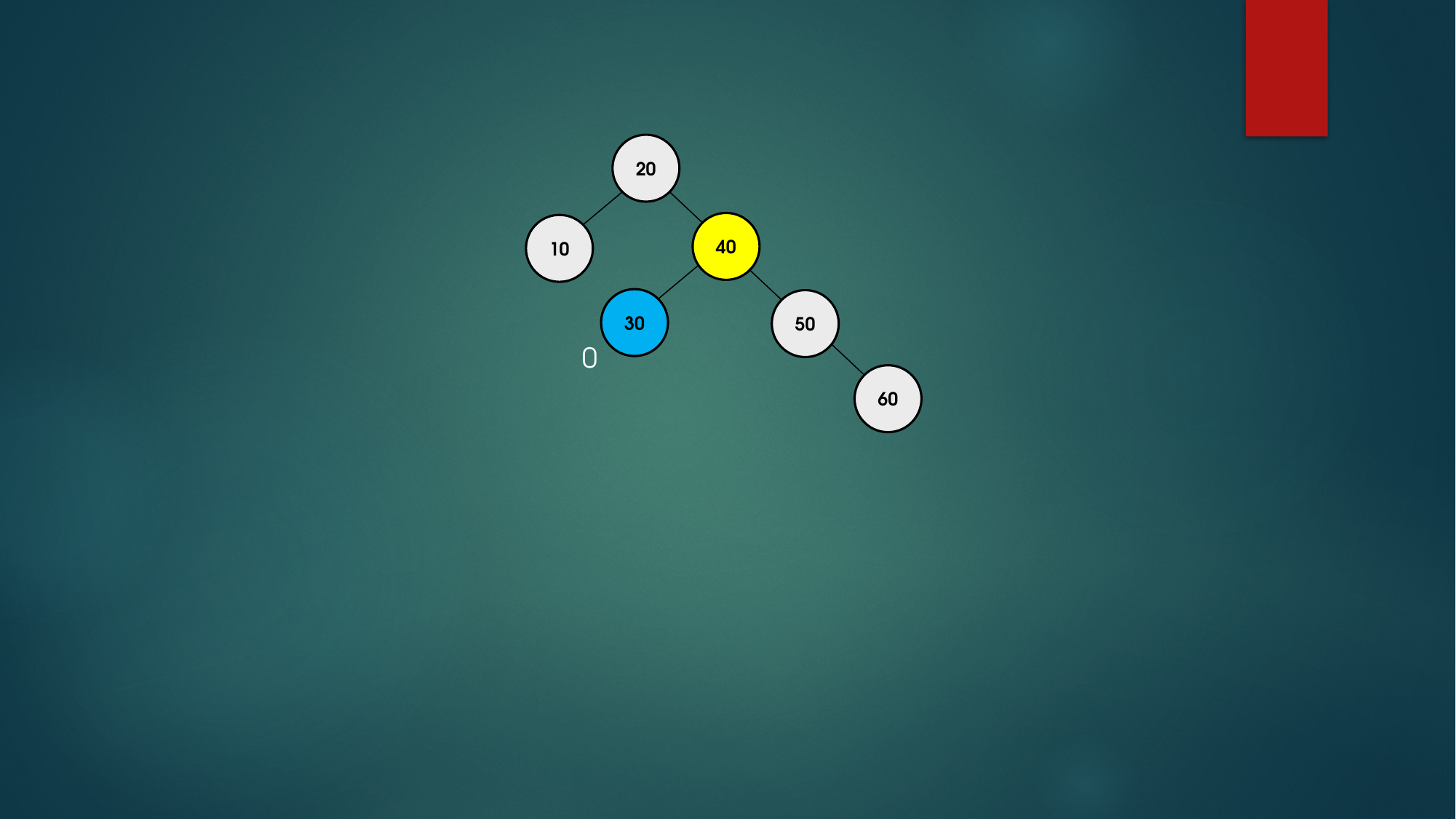

20
40
10
30
50
0
60